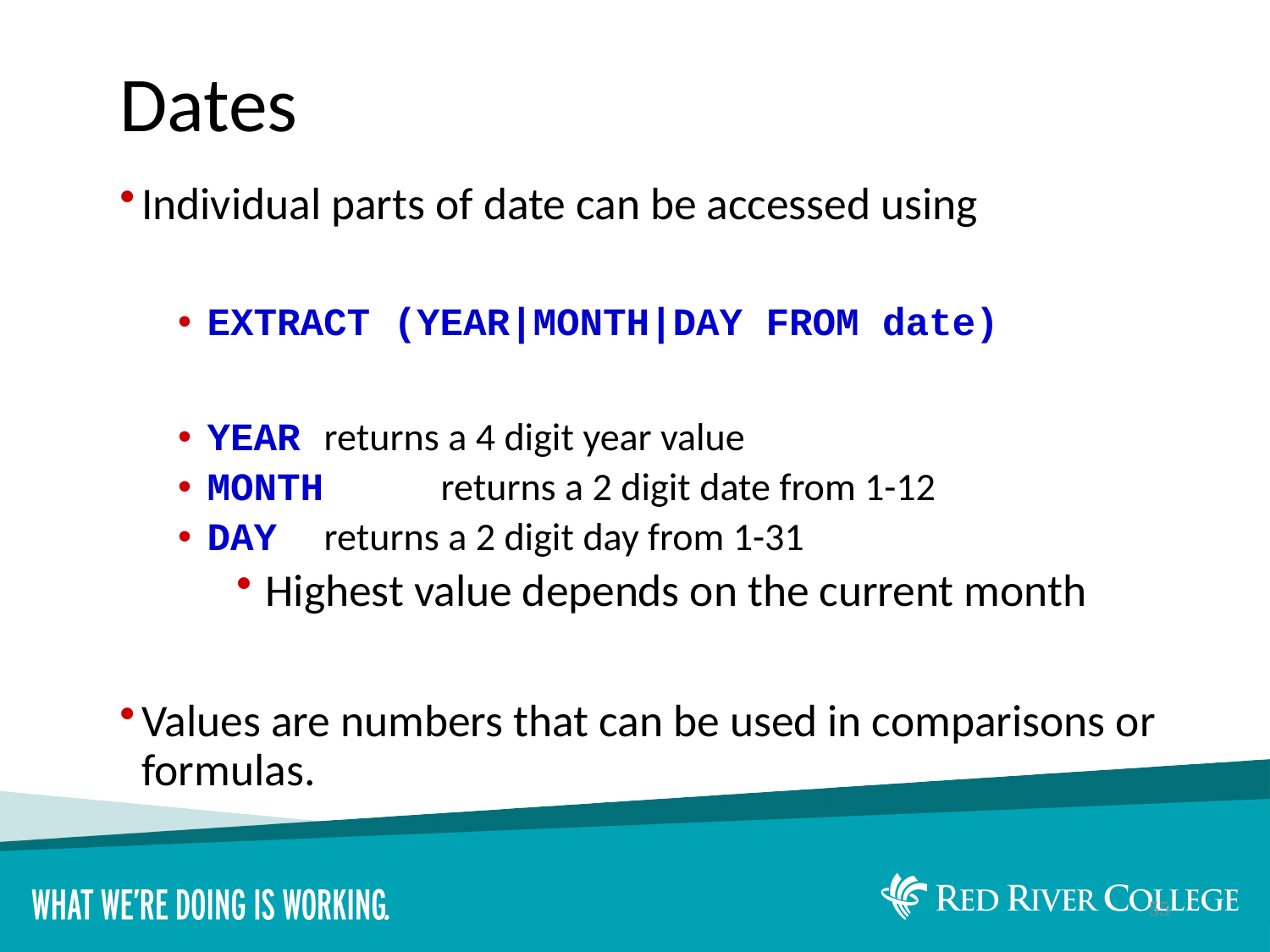

Dates
Individual parts of date can be accessed using

EXTRACT (YEAR|MONTH|DAY FROM date)

YEAR 	returns a 4 digit year value
MONTH 	returns a 2 digit date from 1-12
DAY 	returns a 2 digit day from 1-31
Highest value depends on the current month

Values are numbers that can be used in comparisons or formulas.

55